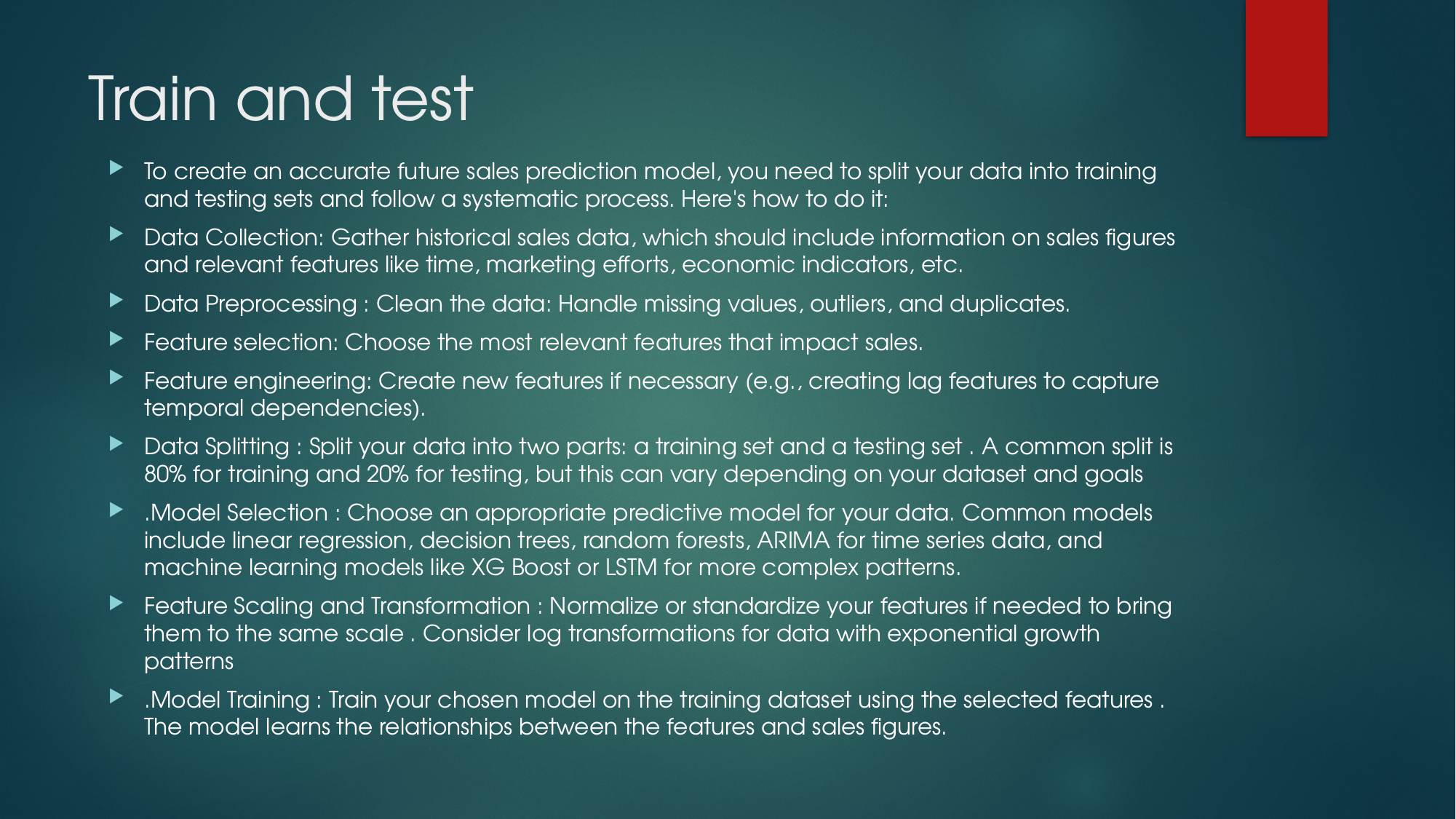

# Train and test
To create an accurate future sales prediction model, you need to split your data into training and testing sets and follow a systematic process. Here's how to do it:
Data Collection: Gather historical sales data, which should include information on sales figures and relevant features like time, marketing efforts, economic indicators, etc.
Data Preprocessing : Clean the data: Handle missing values, outliers, and duplicates.
Feature selection: Choose the most relevant features that impact sales.
Feature engineering: Create new features if necessary (e.g., creating lag features to capture temporal dependencies).
Data Splitting : Split your data into two parts: a training set and a testing set . A common split is 80% for training and 20% for testing, but this can vary depending on your dataset and goals
.Model Selection : Choose an appropriate predictive model for your data. Common models include linear regression, decision trees, random forests, ARIMA for time series data, and machine learning models like XG Boost or LSTM for more complex patterns.
Feature Scaling and Transformation : Normalize or standardize your features if needed to bring them to the same scale . Consider log transformations for data with exponential growth patterns
.Model Training : Train your chosen model on the training dataset using the selected features . The model learns the relationships between the features and sales figures.